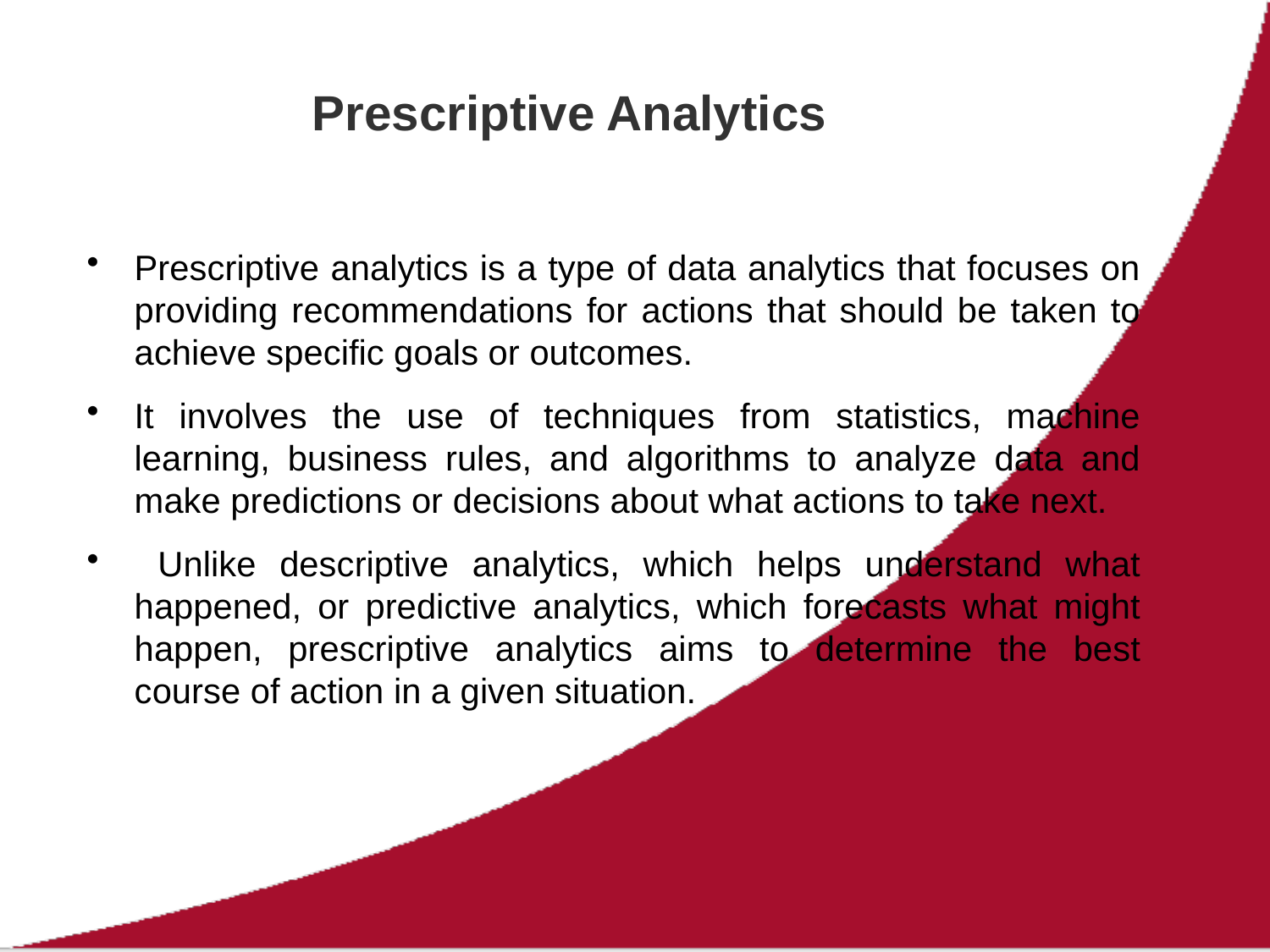

# Prescriptive Analytics

Prescriptive analytics is a type of data analytics that focuses on providing recommendations for actions that should be taken to achieve specific goals or outcomes.
It involves the use of techniques from statistics, machine learning, business rules, and algorithms to analyze data and make predictions or decisions about what actions to take next.
 Unlike descriptive analytics, which helps understand what happened, or predictive analytics, which forecasts what might happen, prescriptive analytics aims to determine the best course of action in a given situation.